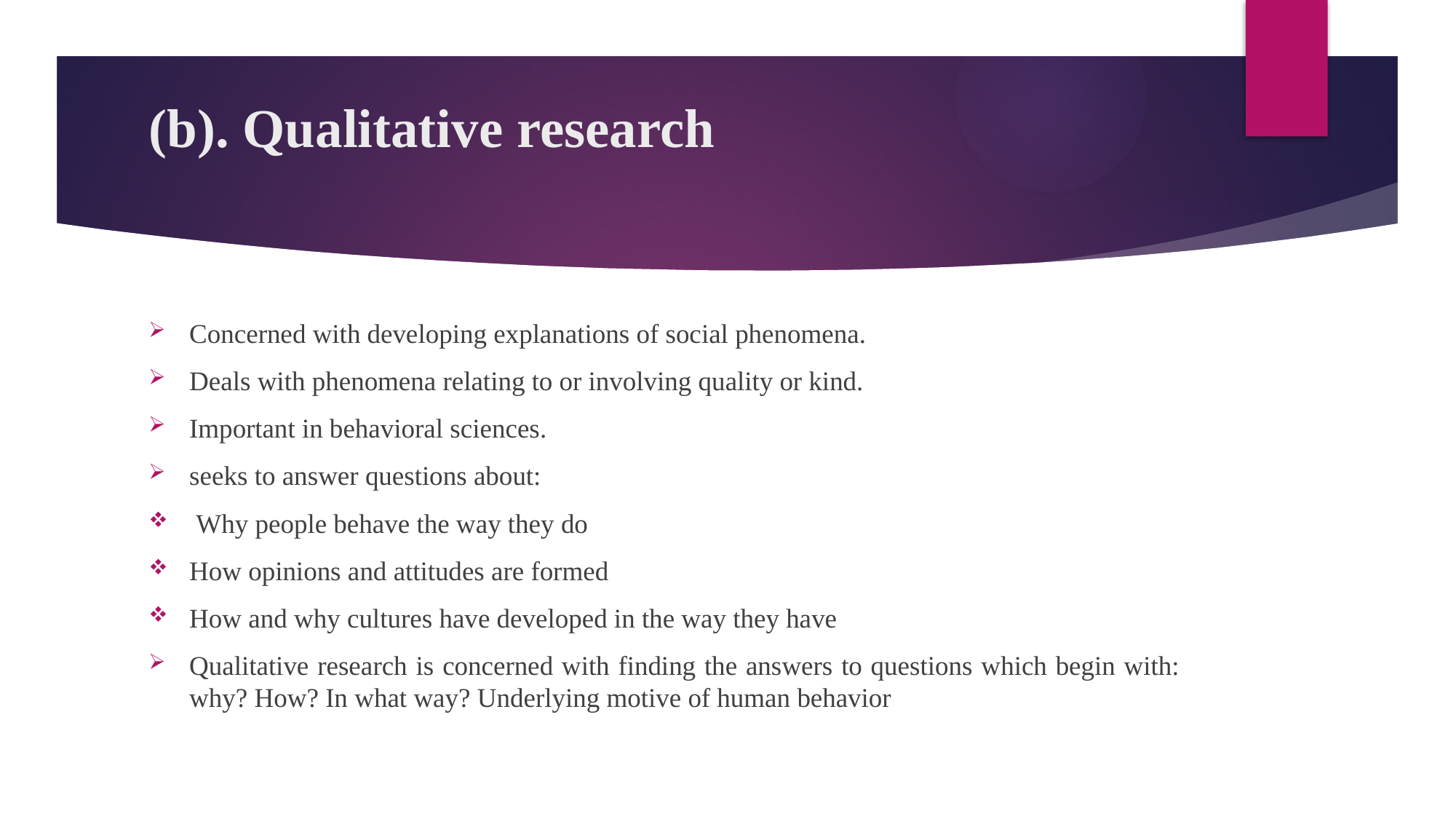

# (b). Qualitative research
Concerned with developing explanations of social phenomena.
Deals with phenomena relating to or involving quality or kind.
Important in behavioral sciences.
seeks to answer questions about:
 Why people behave the way they do
How opinions and attitudes are formed
How and why cultures have developed in the way they have
Qualitative research is concerned with finding the answers to questions which begin with: why? How? In what way? Underlying motive of human behavior